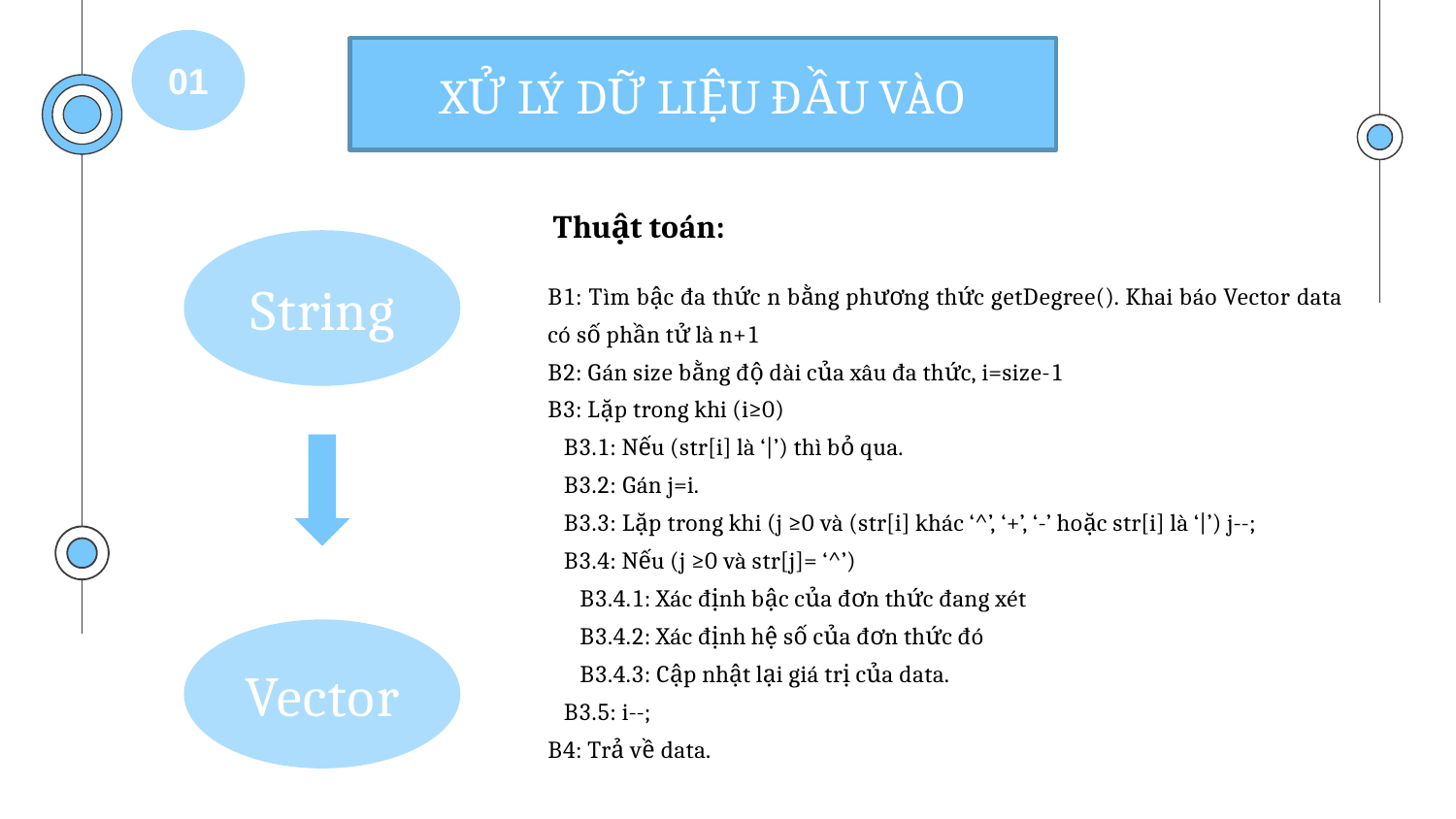

01
XỬ LÝ DỮ LIỆU ĐẦU VÀO
Thuật toán:
String
B1: Tìm bậc đa thức n bằng phương thức getDegree(). Khai báo Vector data có số phần tử là n+1
B2: Gán size bằng độ dài của xâu đa thức, i=size-1
B3: Lặp trong khi (i≥0)
   B3.1: Nếu (str[i] là ‘|’) thì bỏ qua.
   B3.2: Gán j=i.
   B3.3: Lặp trong khi (j ≥0 và (str[i] khác ‘^’, ‘+’, ‘-’ hoặc str[i] là ‘|’) j--;
   B3.4: Nếu (j ≥0 và str[j]= ‘^’)
      B3.4.1: Xác định bậc của đơn thức đang xét
      B3.4.2: Xác định hệ số của đơn thức đó
      B3.4.3: Cập nhật lại giá trị của data.
   B3.5: i--;
B4: Trả về data.

Vector